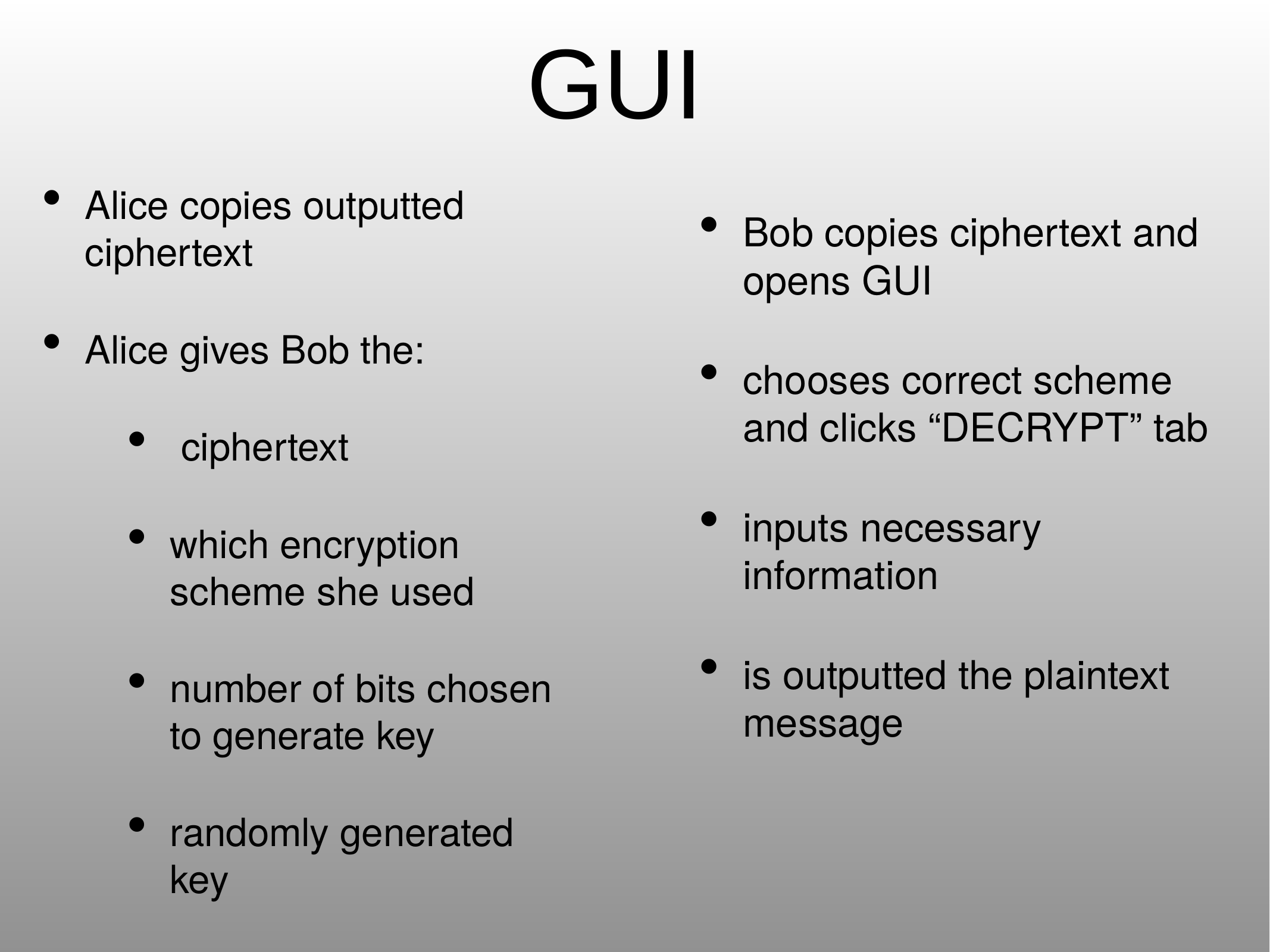

# GUI
Bob copies ciphertext and opens GUI
chooses correct scheme and clicks “DECRYPT” tab
inputs necessary information
is outputted the plaintext message
Alice copies outputted ciphertext
Alice gives Bob the:
 ciphertext
which encryption scheme she used
number of bits chosen to generate key
randomly generated key